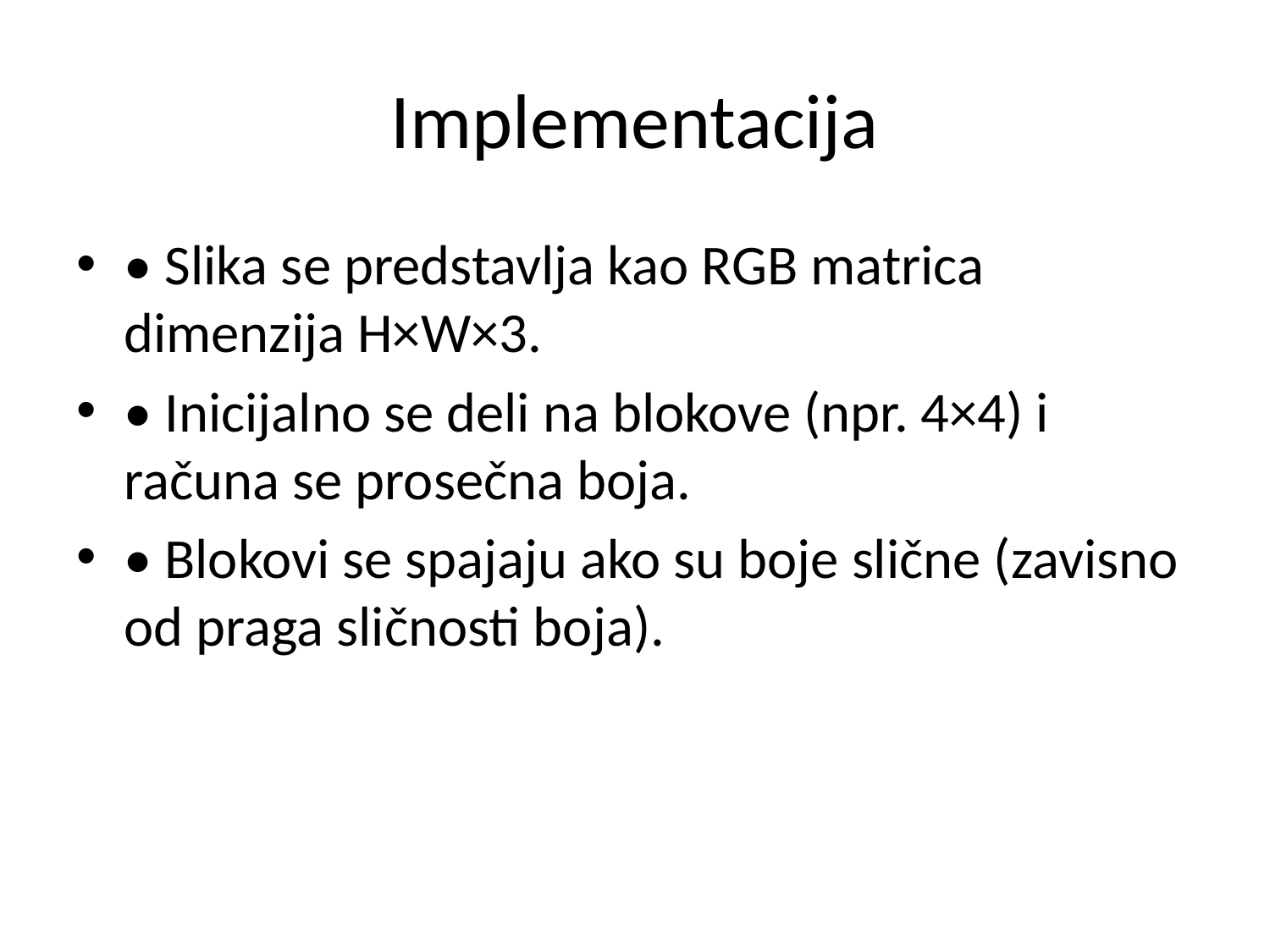

# Implementacija
• Slika se predstavlja kao RGB matrica dimenzija H×W×3.
• Inicijalno se deli na blokove (npr. 4×4) i računa se prosečna boja.
• Blokovi se spajaju ako su boje slične (zavisno od praga sličnosti boja).